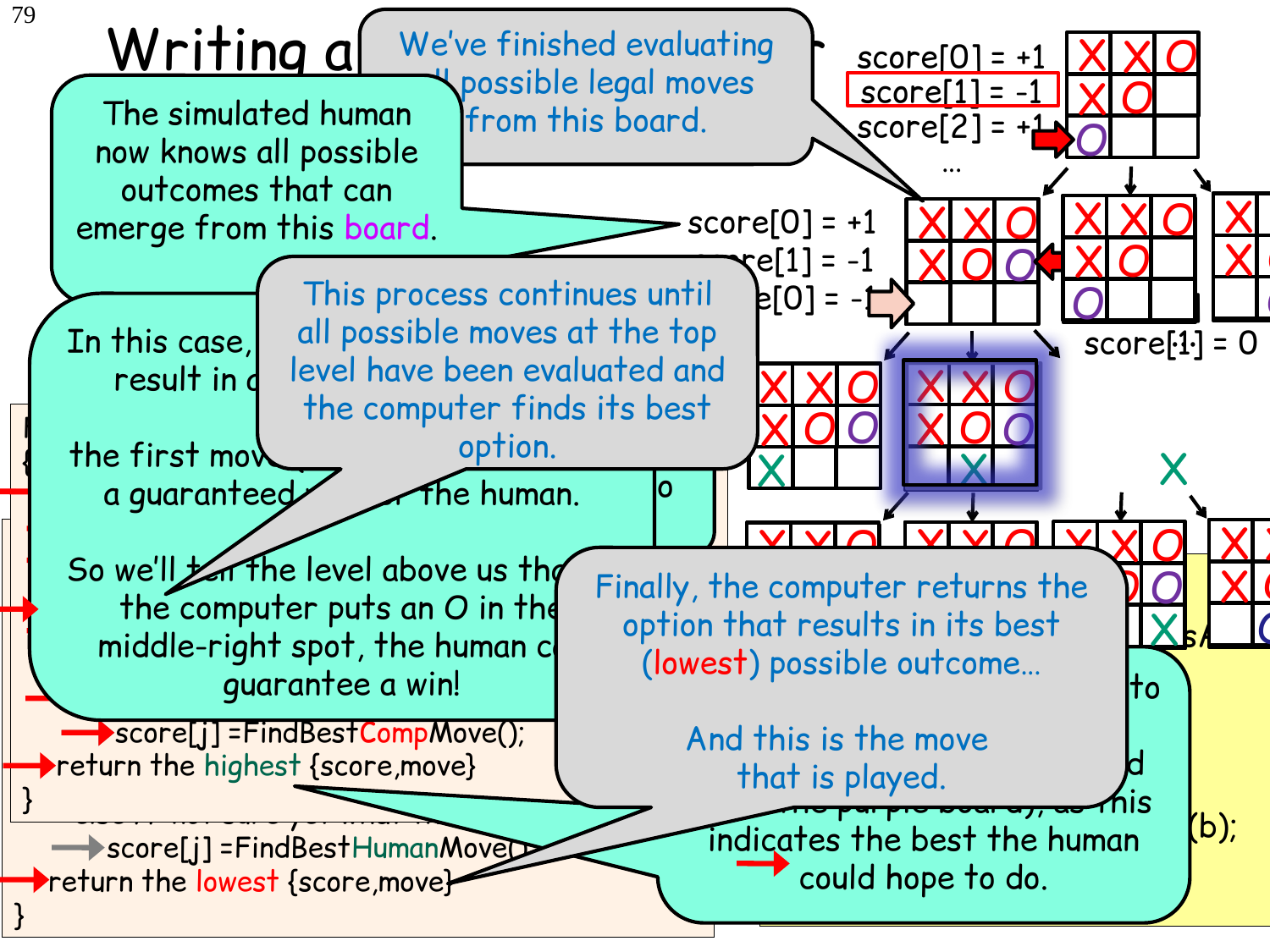

# Writing a TicTacToe Player
79
We’ve finished evaluating all possible legal moves from this board.
X
O
X

O
X
score[0] = +1
score[1] = -1

The simulated human now knows all possible outcomes that can emerge from this board.
score[2] = +1
O

…
X
O
X

O
X
O

X
O
X
O
X

O
X
O

X
O
X
O
X

O
X
O

X
O
X

O
X
X
O
X

O
X
O

X
O
X

O
X
O

score[0] = +1
O
score[1] = -1

This process continues until all possible moves at the top level have been evaluated and the computer finds its best option.
score[0] = -1
score[0] = -1

In this case, while 2 of the outcomes result in a loss for the human…

the first move (lower-left) results in a guaranteed win for the human.

So we’ll tell the level above us that if the computer puts an O in the middle-right spot, the human can guarantee a win!
…
score[1] = 0
X
O
X

O
X
O

X

X
X
O
X

O
X
O

X

X
X
O
X

O
X

O
FindBestHumanMove(board)
{
   for each legal move j the human can make
       duplicate the current board and apply move j
       if (theHumanJustWon() == true)
           score[j] = -1;
       else if (itsATieGame() == true)
           score[j] = 0;
       else // not sure yet what the result will be…
           score[j] =FindBestCompMove();
    return the highest {score,move}
}
We’ll skip tracing through this again to save time…
X
X
X

X
O
X

O
X
O

X

X
O
O
X
O
X

O
X
O

X

X
O
O
X
O
X

O
X
O

X

X
O
X
O
X

O
X
O

X

X
FindBestCompMove(board)
{
   for each legal move j the computer can make
       duplicate the current board and apply move j
       if (theComputerJustWon() == true)
           score[j] = -1;
       else if (itsATieGame() == true)
           score[j] = 0;
       else // not sure yet what the result will be…
           score[j] =FindBestHumanMove();
    return the lowest {score,move}
}

Finally, the computer returns the option that results in its best (lowest) possible outcome…

And this is the move
that is played.
GameBoard b;
while (someoneWonOrItWasATieGame() == false)
{
  move = GetPlayerMove(b);
  b.applyMove(move);
  move = FindBestCompMove(b);
  b.applyMove(move);
}

O
O

The simulated human’s goal is to find the highest-scoring outcome (that can be reached from the purple board), as this indicates the best the human could hope to do.